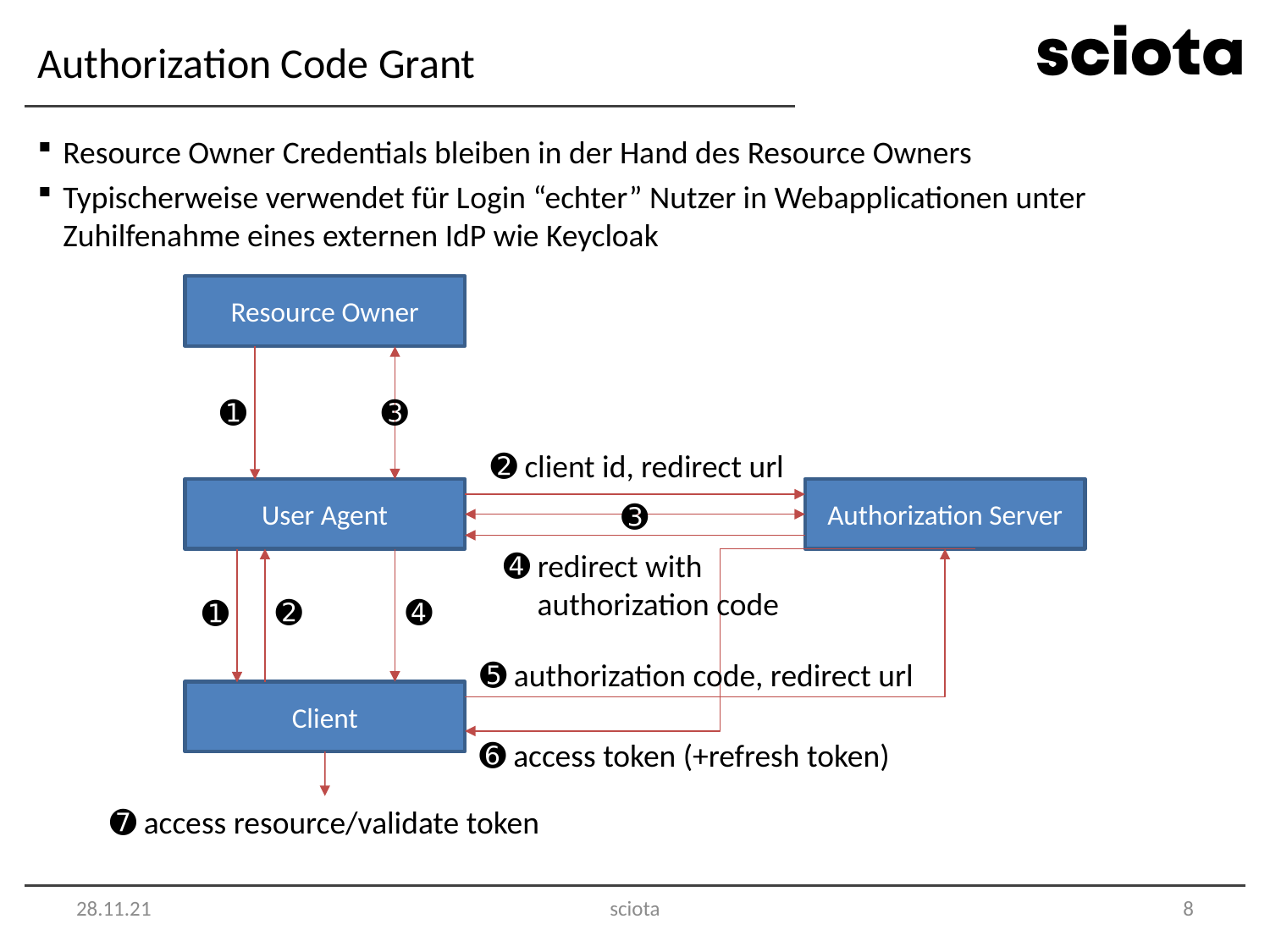

# Authorization Code Grant
Resource Owner Credentials bleiben in der Hand des Resource Owners
Typischerweise verwendet für Login “echter” Nutzer in Webapplicationen unter Zuhilfenahme eines externen IdP wie Keycloak

Resource Owner
➊
➌
➋ client id, redirect url
User Agent
Authorization Server
➌
➍ redirect with
     authorization code
➋
➍
➊
➎ authorization code, redirect url
Client
➏ access token (+refresh token)
➐ access resource/validate token
28.11.21
sciota
8